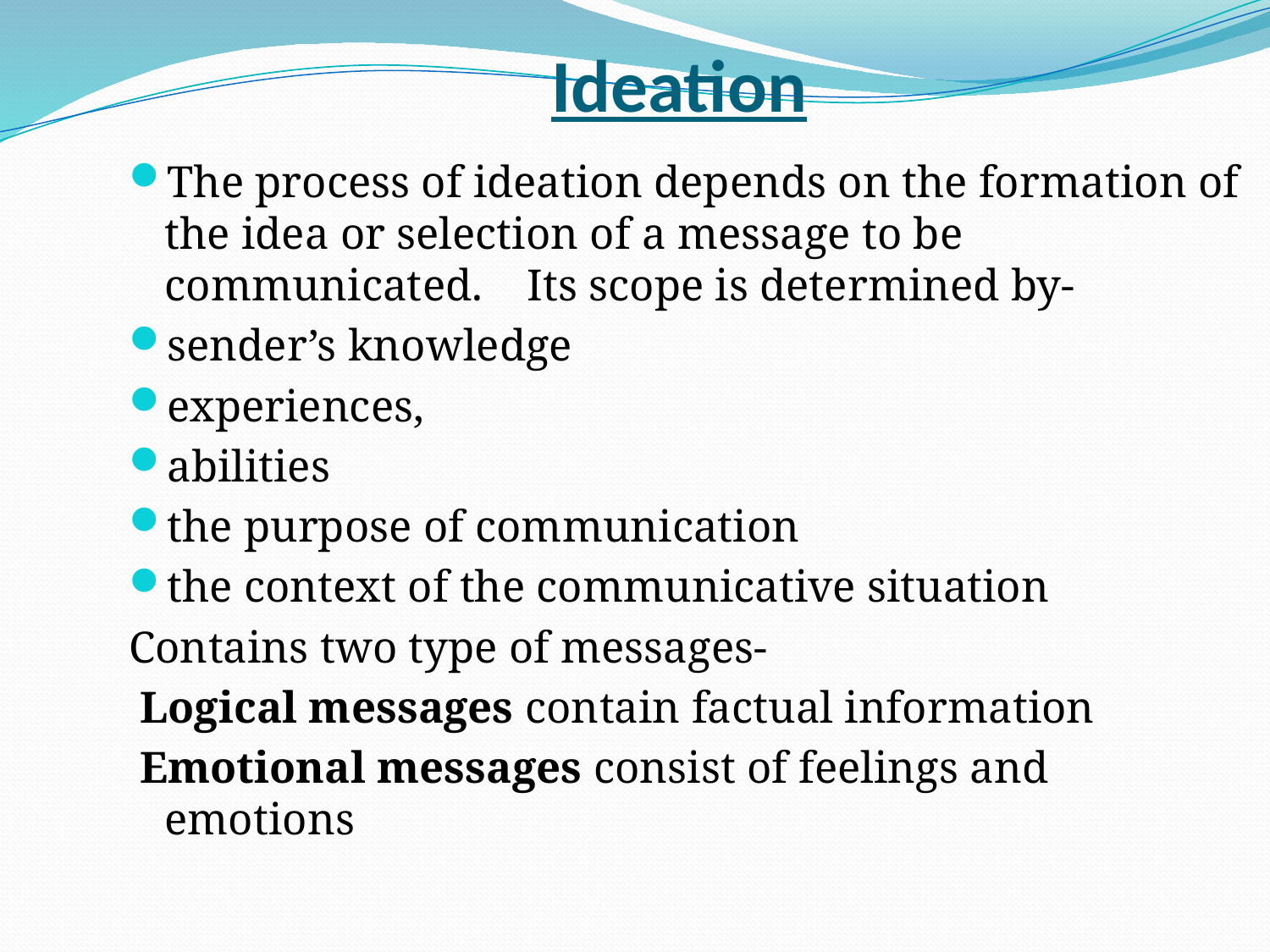

# Ideation
The process of ideation depends on the formation of the idea or selection of a message to be communicated.    Its scope is determined by-
sender’s knowledge
experiences,
abilities
the purpose of communication
the context of the communicative situation
Contains two type of messages-
 Logical messages contain factual information
 Emotional messages consist of feelings and emotions